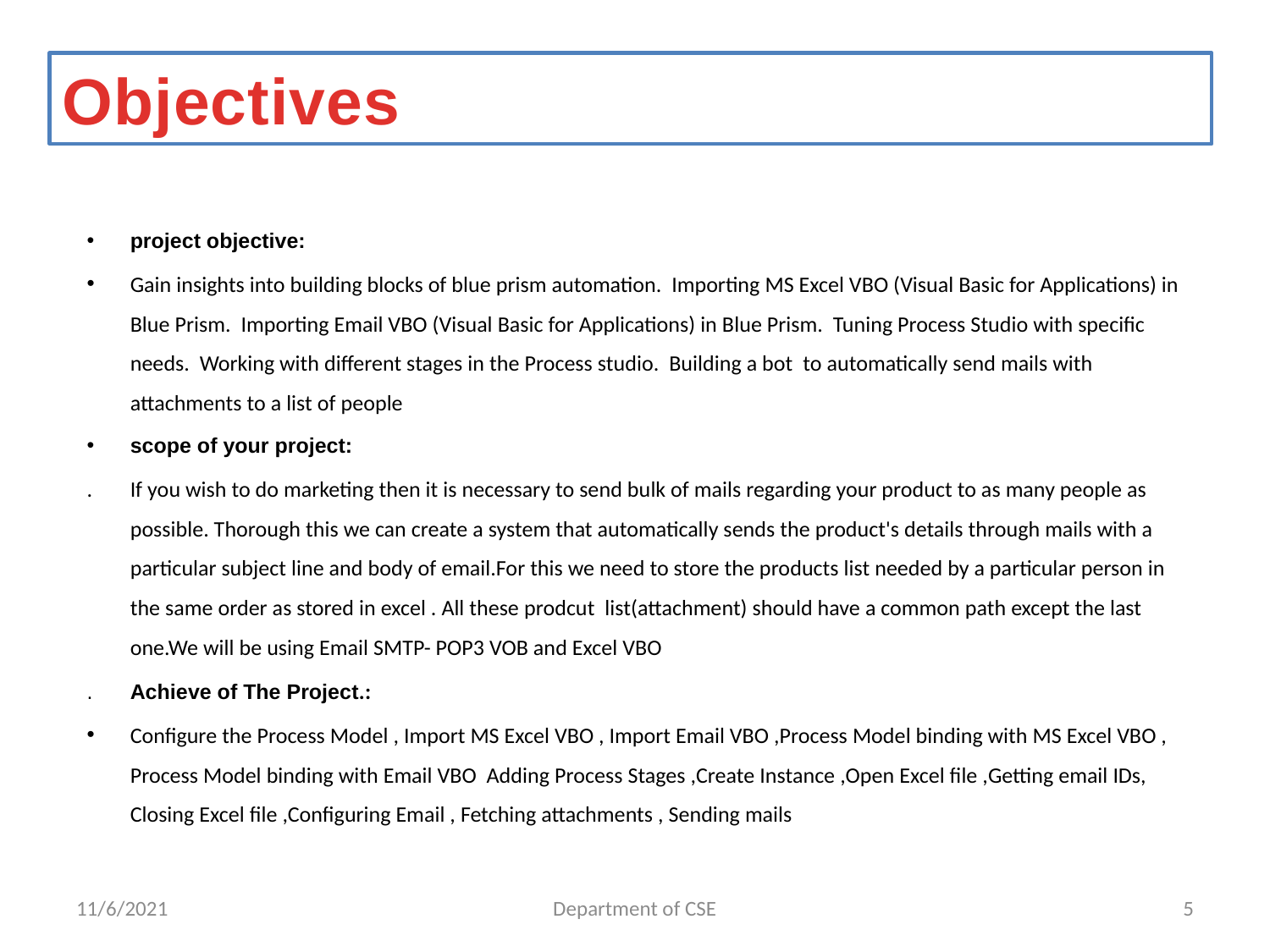

# Objectives
project objective:
Gain insights into building blocks of blue prism automation.  Importing MS Excel VBO (Visual Basic for Applications) in Blue Prism.  Importing Email VBO (Visual Basic for Applications) in Blue Prism.  Tuning Process Studio with specific needs.  Working with different stages in the Process studio.  Building a bot  to automatically send mails with attachments to a list of people
scope of your project:
.	If you wish to do marketing then it is necessary to send bulk of mails regarding your product to as many people as possible. Thorough this we can create a system that automatically sends the product's details through mails with a particular subject line and body of email.For this we need to store the products list needed by a particular person in the same order as stored in excel . All these prodcut  list(attachment) should have a common path except the last one.We will be using Email SMTP- POP3 VOB and Excel VBO
.	Achieve of The Project.:
Configure the Process Model , Import MS Excel VBO , Import Email VBO ,Process Model binding with MS Excel VBO , Process Model binding with Email VBO  Adding Process Stages ,Create Instance ,Open Excel file ,Getting email IDs, Closing Excel file ,Configuring Email , Fetching attachments , Sending mails

11/6/2021
Department of CSE
5